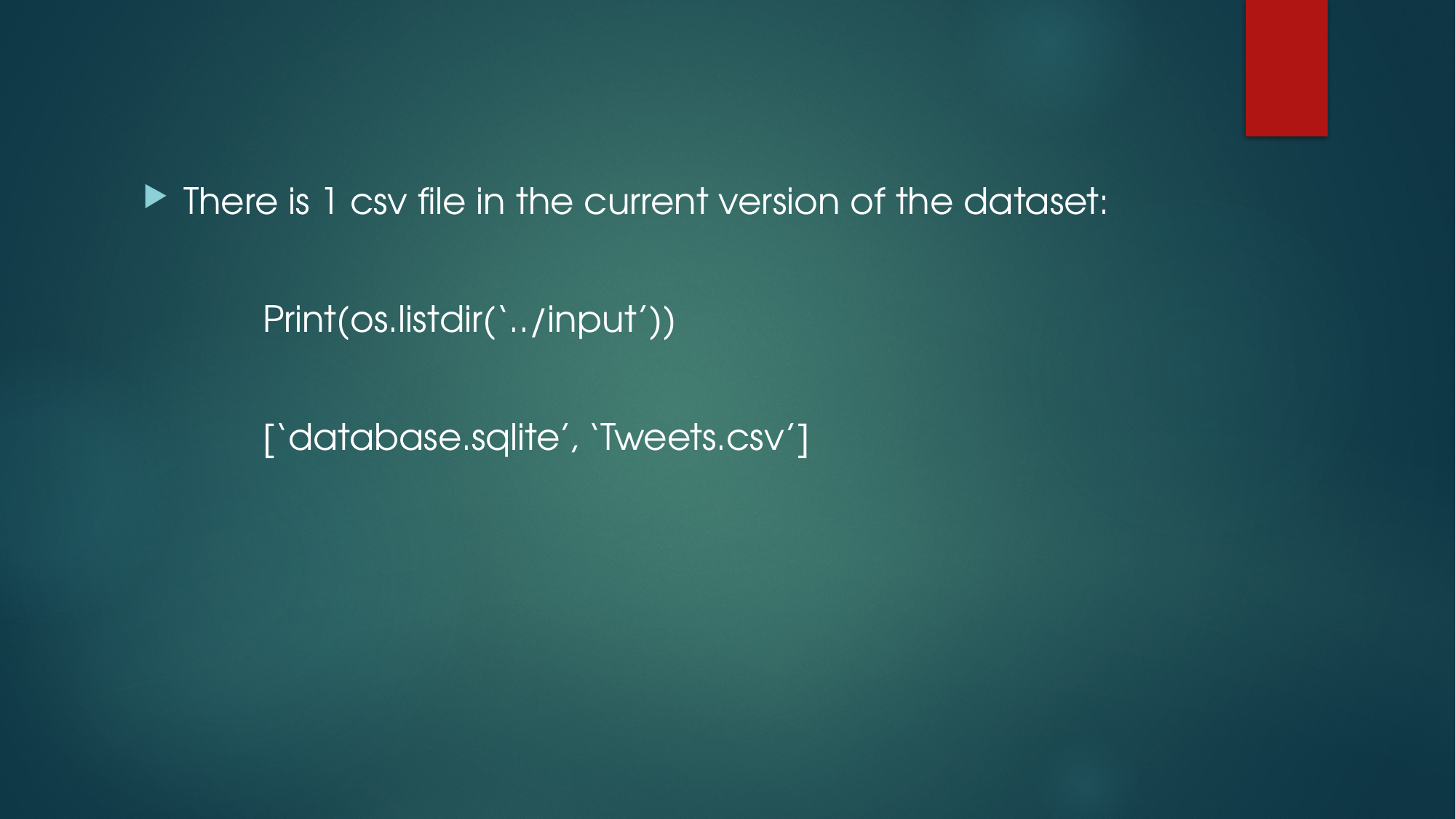

#
There is 1 csv file in the current version of the dataset:

            Print(os.listdir(‘../input’))

            [‘database.sqlite’, ‘Tweets.csv’]